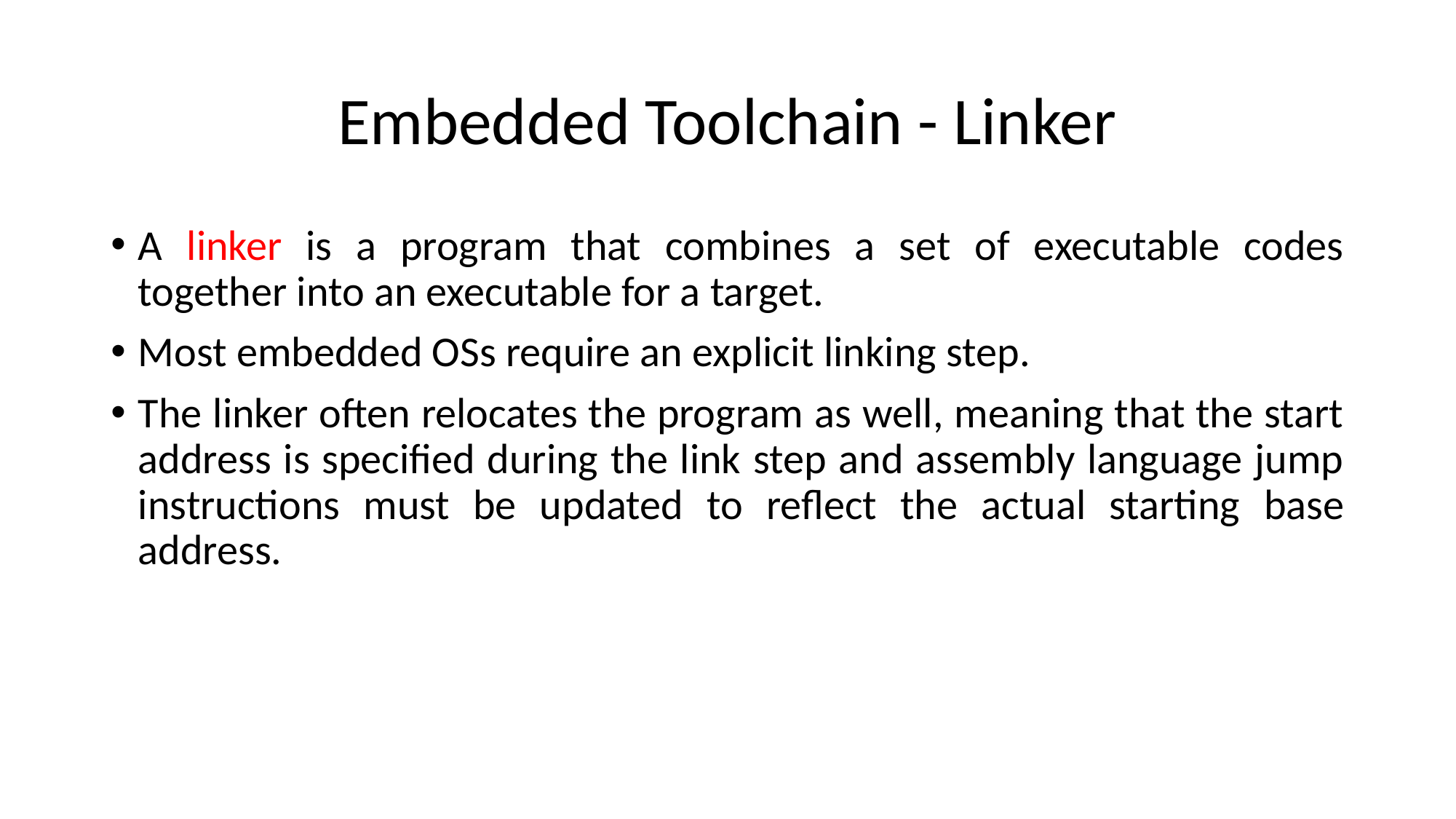

# Embedded Toolchain - Linker
A linker is a program that combines a set of executable codes together into an executable for a target.
Most embedded OSs require an explicit linking step.
The linker often relocates the program as well, meaning that the start address is specified during the link step and assembly language jump instructions must be updated to reflect the actual starting base address.